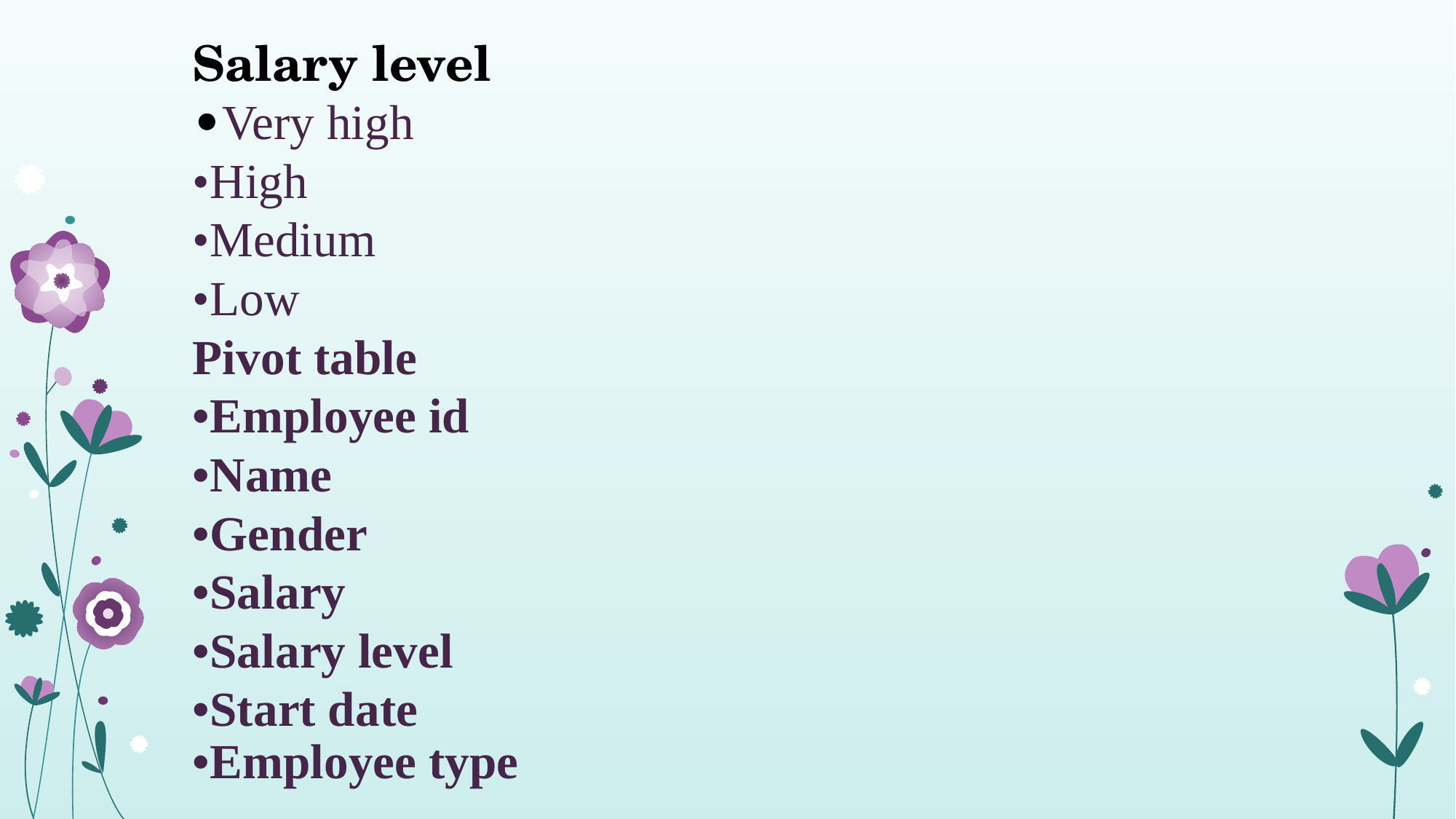

# Salary level
•Very high
•High
•Medium
•Low
Pivot table
•Employee id
•Name
•Gender
•Salary
•Salary level
•Start date
•Employee type